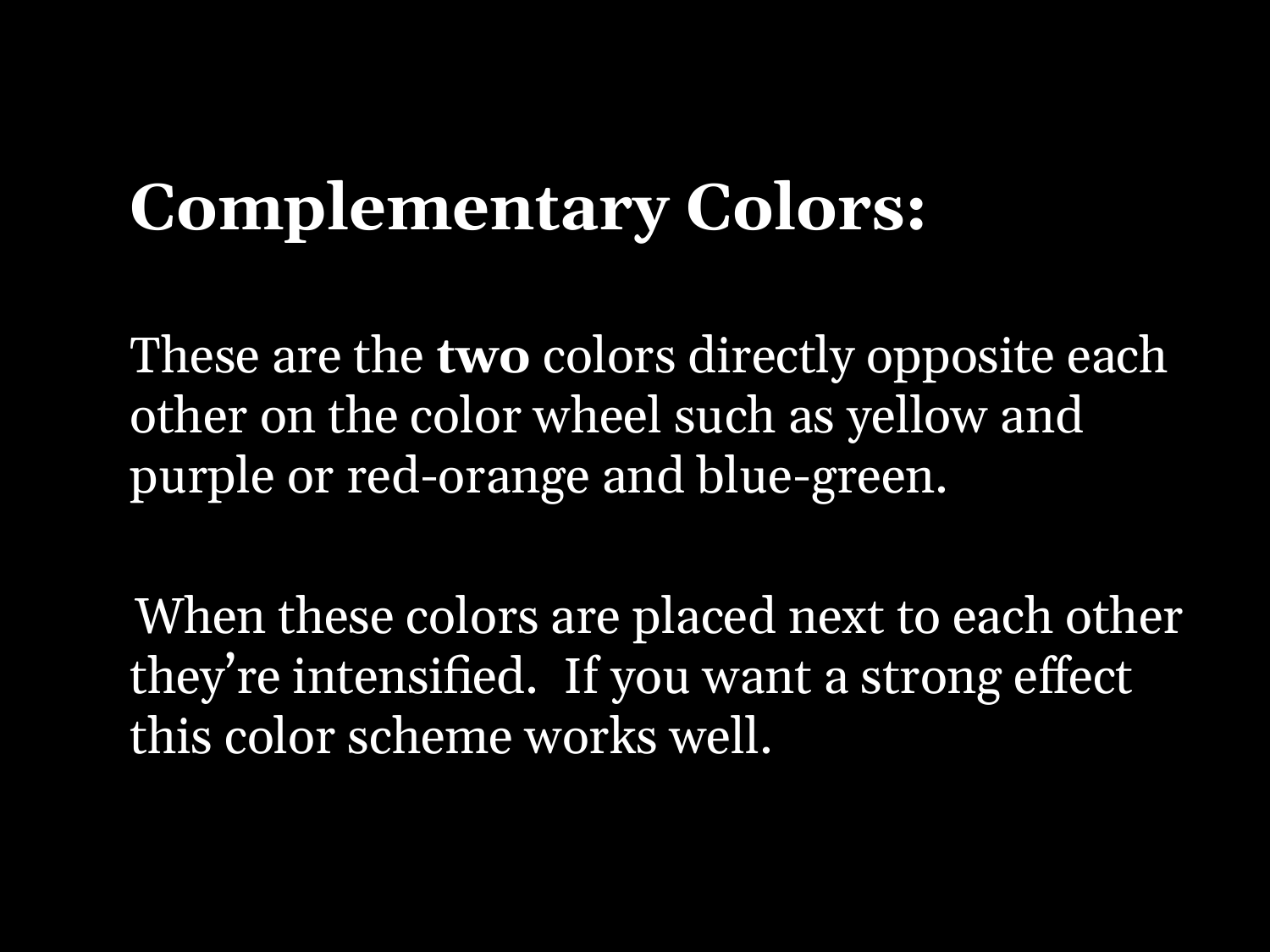

Complementary Colors:

	These are the two colors directly opposite each other on the color wheel such as yellow and purple or red-orange and blue-green.

    When these colors are placed next to each other they’re intensified.  If you want a strong effect this color scheme works well.